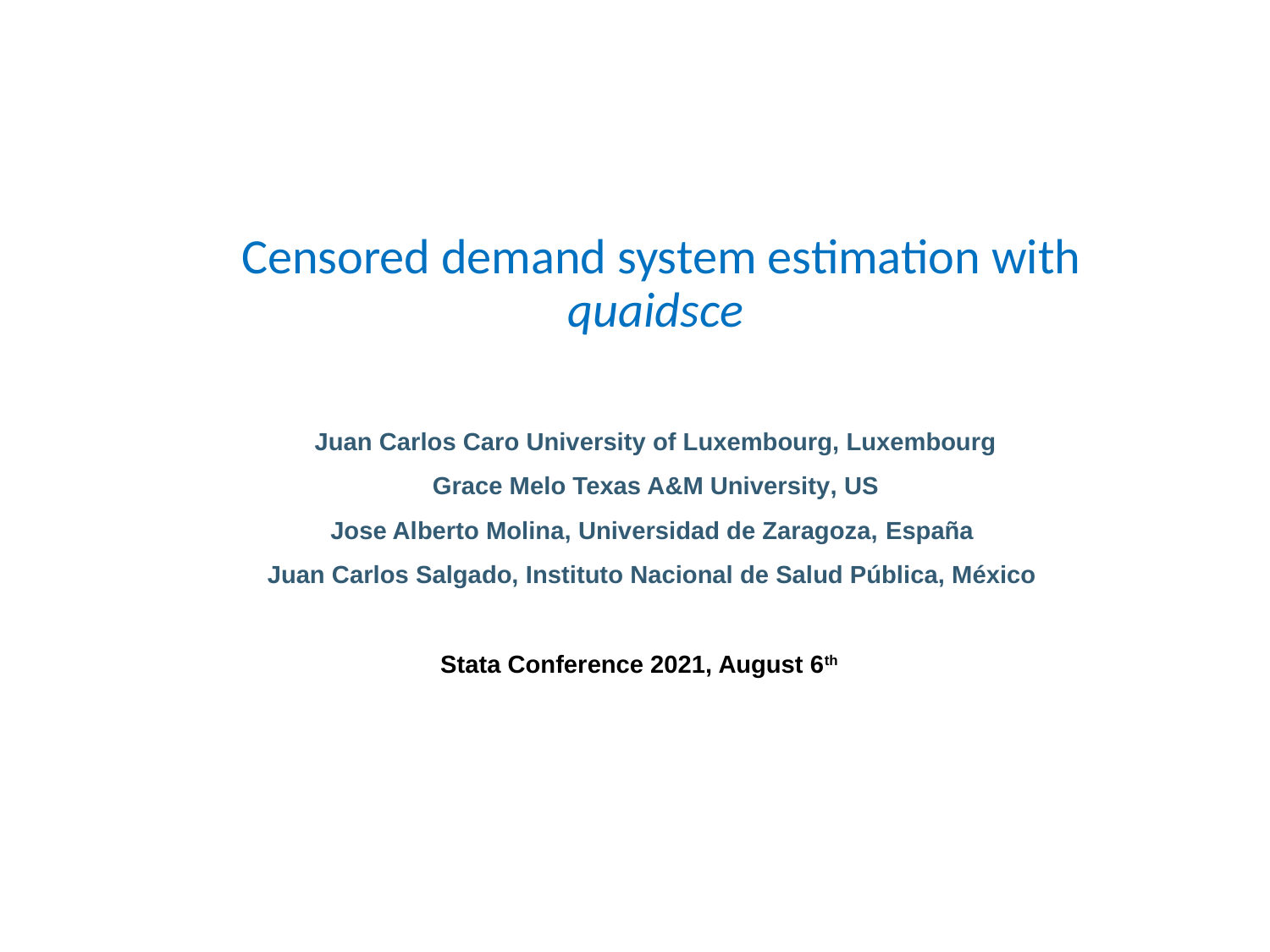

# Censored demand system estimation with quaidsce
Juan Carlos Caro University of Luxembourg, Luxembourg
Grace Melo Texas A&M University, US
Jose Alberto Molina, Universidad de Zaragoza, España
Juan Carlos Salgado, Instituto Nacional de Salud Pública, México

Stata Conference 2021, August 6th